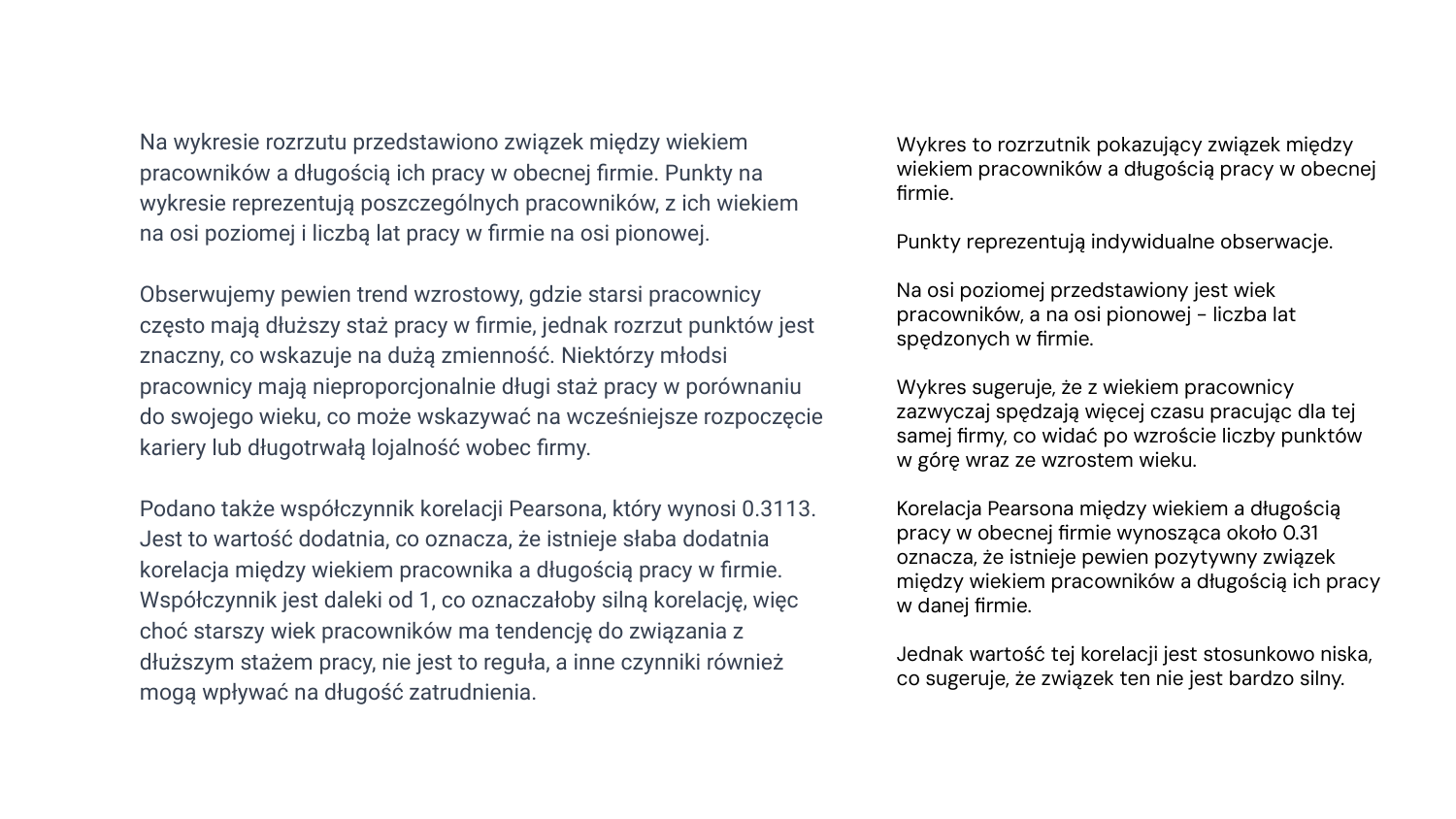

Na wykresie rozrzutu przedstawiono związek między wiekiem pracowników a długością ich pracy w obecnej firmie. Punkty na wykresie reprezentują poszczególnych pracowników, z ich wiekiem na osi poziomej i liczbą lat pracy w firmie na osi pionowej.
Obserwujemy pewien trend wzrostowy, gdzie starsi pracownicy często mają dłuższy staż pracy w firmie, jednak rozrzut punktów jest znaczny, co wskazuje na dużą zmienność. Niektórzy młodsi pracownicy mają nieproporcjonalnie długi staż pracy w porównaniu do swojego wieku, co może wskazywać na wcześniejsze rozpoczęcie kariery lub długotrwałą lojalność wobec firmy.
Podano także współczynnik korelacji Pearsona, który wynosi 0.3113. Jest to wartość dodatnia, co oznacza, że istnieje słaba dodatnia korelacja między wiekiem pracownika a długością pracy w firmie. Współczynnik jest daleki od 1, co oznaczałoby silną korelację, więc choć starszy wiek pracowników ma tendencję do związania z dłuższym stażem pracy, nie jest to reguła, a inne czynniki również mogą wpływać na długość zatrudnienia.
Wykres to rozrzutnik pokazujący związek między wiekiem pracowników a długością pracy w obecnej firmie.

Punkty reprezentują indywidualne obserwacje.

Na osi poziomej przedstawiony jest wiek pracowników, a na osi pionowej - liczba lat spędzonych w firmie.

Wykres sugeruje, że z wiekiem pracownicy zazwyczaj spędzają więcej czasu pracując dla tej samej firmy, co widać po wzroście liczby punktów w górę wraz ze wzrostem wieku.

Korelacja Pearsona między wiekiem a długością pracy w obecnej firmie wynosząca około 0.31 oznacza, że istnieje pewien pozytywny związek między wiekiem pracowników a długością ich pracy w danej firmie.

Jednak wartość tej korelacji jest stosunkowo niska, co sugeruje, że związek ten nie jest bardzo silny.